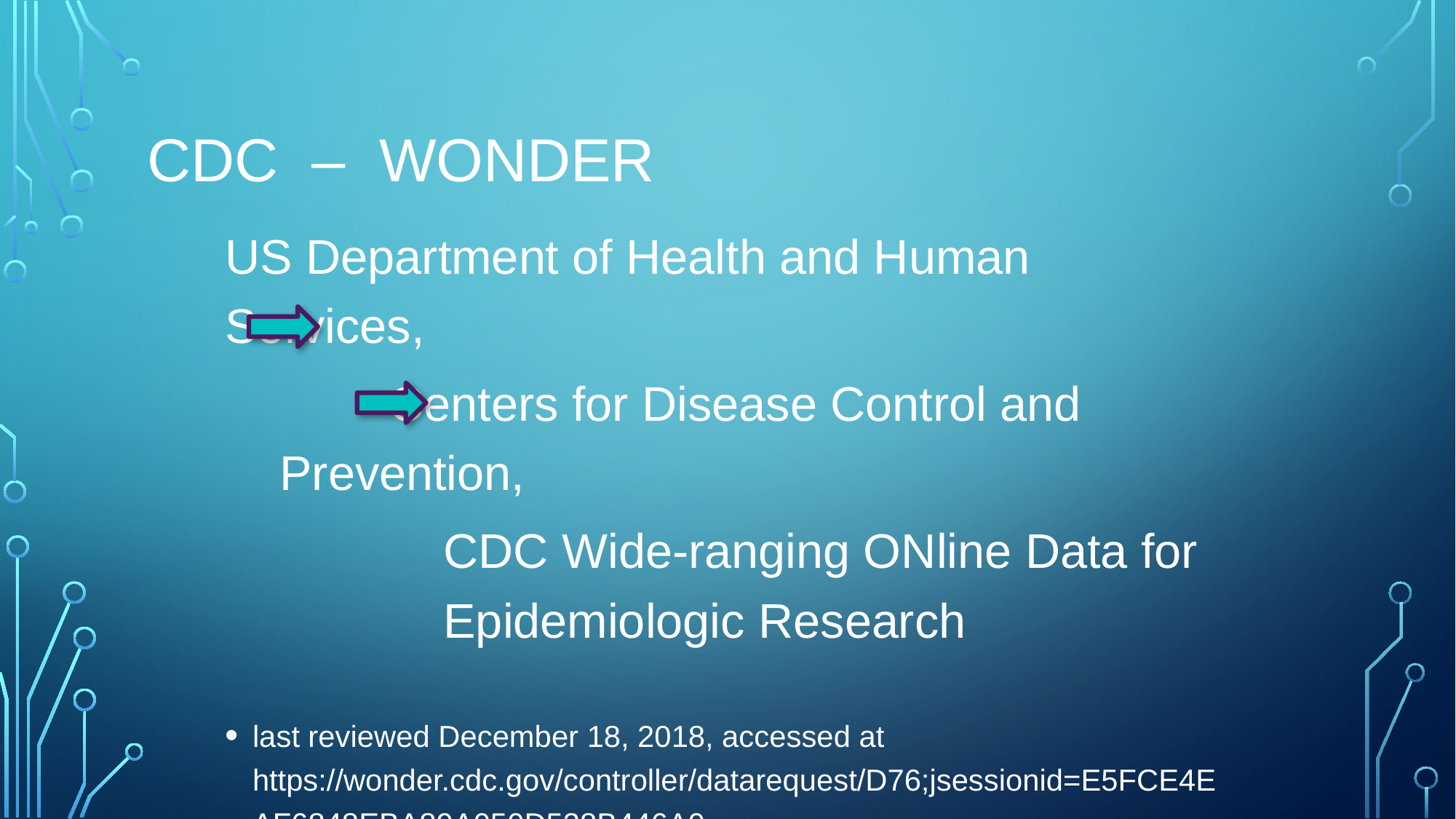

# CDC  –  WONDER
US Department of Health and Human Services,
	Centers for Disease Control and Prevention,
	CDC Wide-ranging ONline Data for 	Epidemiologic Research

last reviewed December 18, 2018, accessed at https://wonder.cdc.gov/controller/datarequest/D76;jsessionid=E5FCE4EAF6848EBA89A050D538B446A0